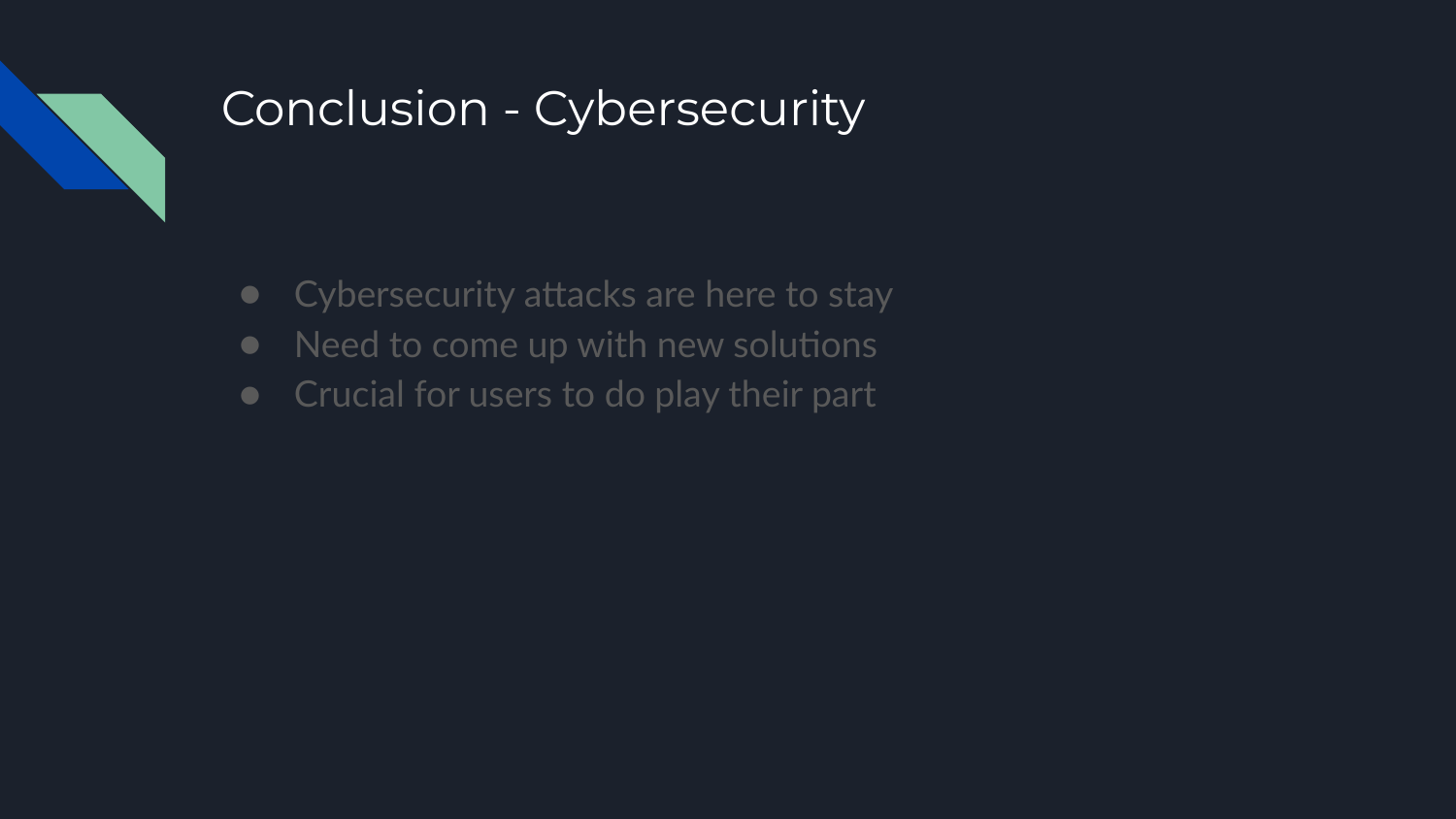

# Conclusion - Cybersecurity
Cybersecurity attacks are here to stay
Need to come up with new solutions
Crucial for users to do play their part